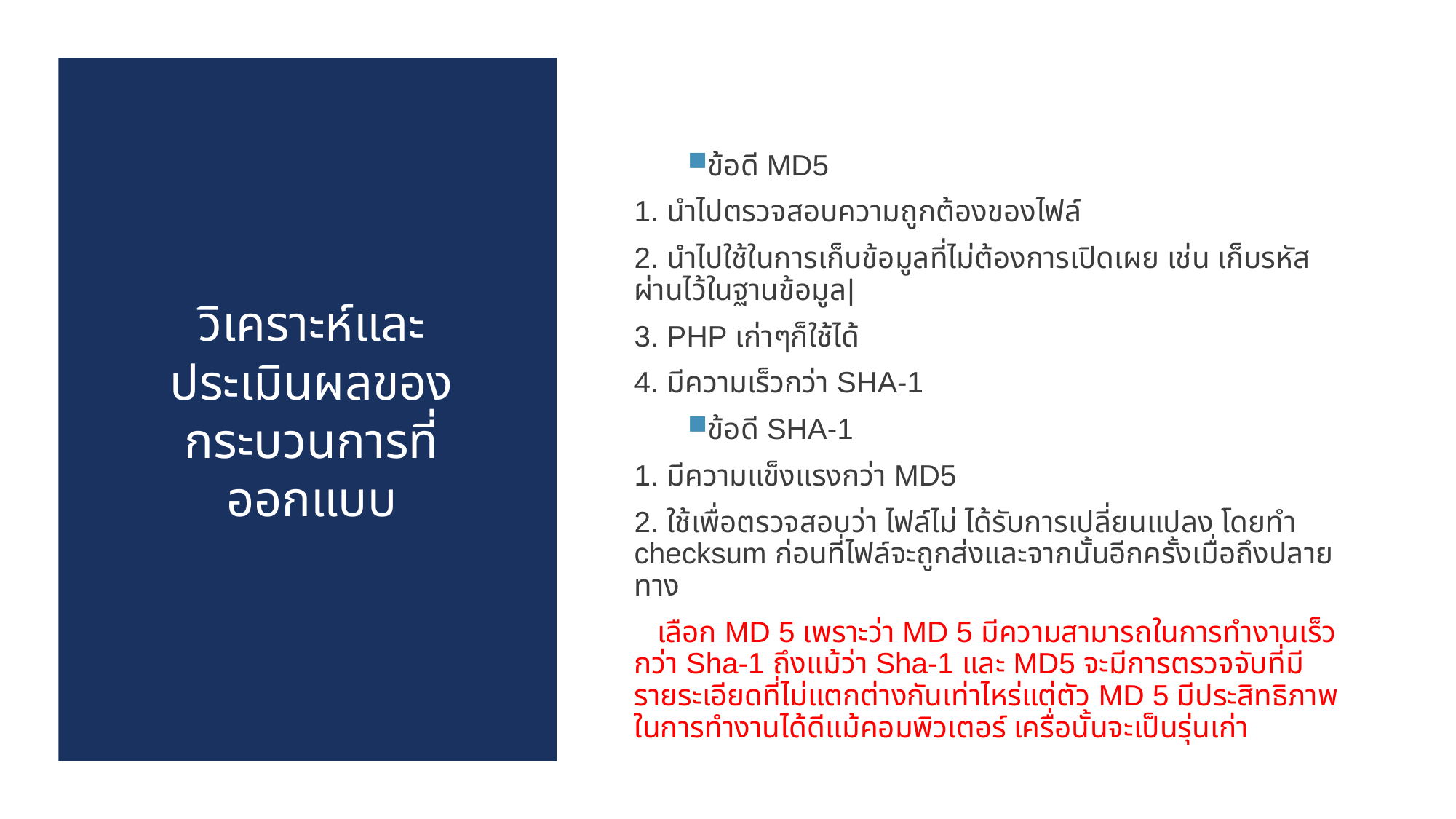

# วิเคราะห์และประเมินผลของกระบวนการที่ออกแบบ
ข้อดี MD5
1. นำไปตรวจสอบความถูกต้องของไฟล์
2. นำไปใช้ในการเก็บข้อมูลที่ไม่ต้องการเปิดเผย เช่น เก็บรหัสผ่านไว้ในฐานข้อมูล|
3. PHP เก่าๆก็ใช้ได้
4. มีความเร็วกว่า SHA-1
ข้อดี SHA-1
1. มีความแข็งแรงกว่า MD5
2. ใช้เพื่อตรวจสอบว่า ไฟล์ไม่ ได้รับการเปลี่ยนแปลง โดยทำ checksum ก่อนที่ไฟล์จะถูกส่งและจากนั้นอีกครั้งเมื่อถึงปลายทาง
   เลือก MD 5 เพราะว่า MD 5 มีความสามารถในการทำงานเร็วกว่า Sha-1 ถึงแม้ว่า Sha-1 และ MD5 จะมีการตรวจจับที่มีรายระเอียดที่ไม่แตกต่างกันเท่าไหร่แต่ตัว MD 5 มีประสิทธิภาพในการทำงานได้ดีแม้คอมพิวเตอร์ เครื่อนั้นจะเป็นรุ่นเก่า